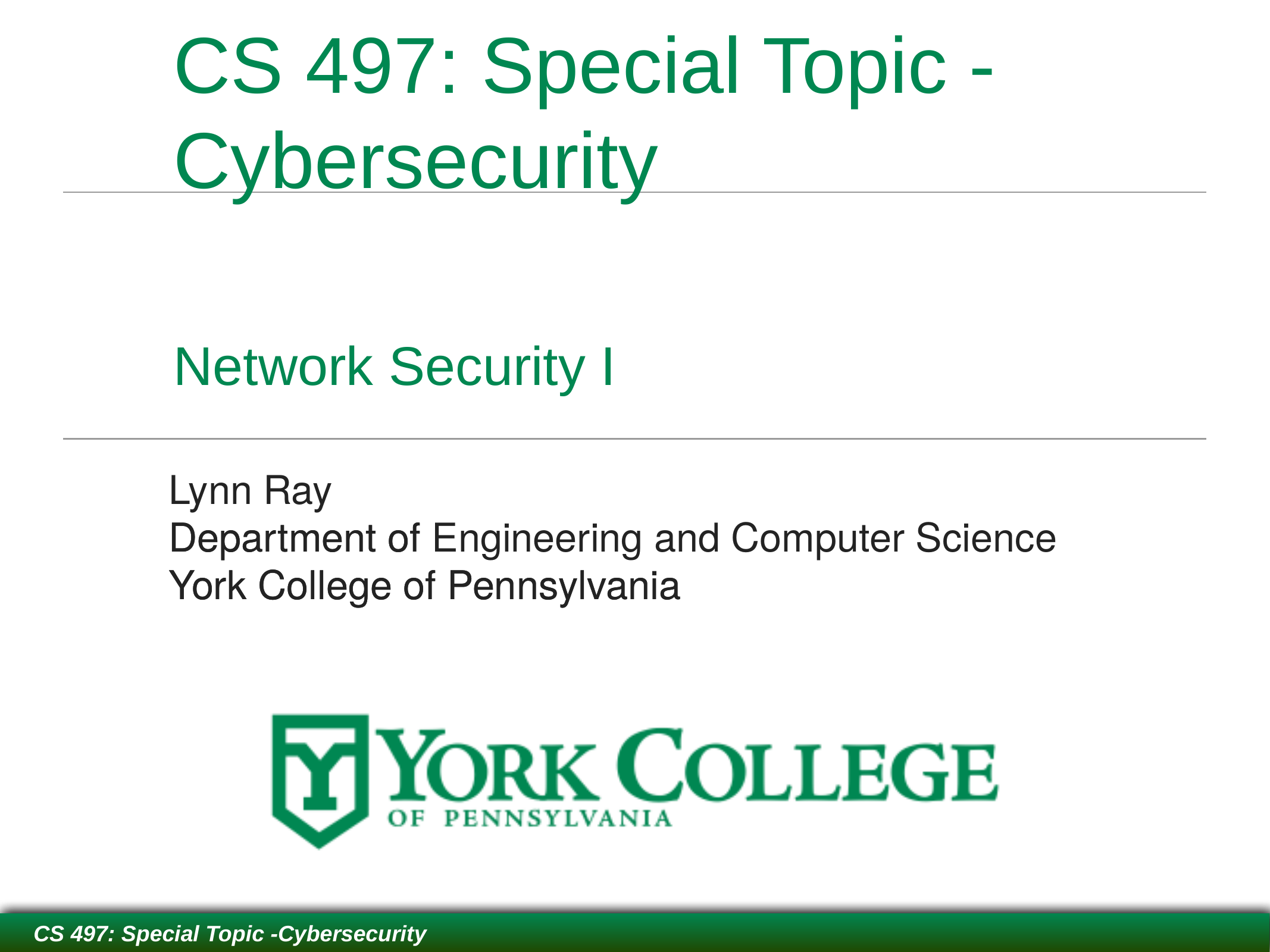

Network Security I

Department of
York College of Pennsylvania